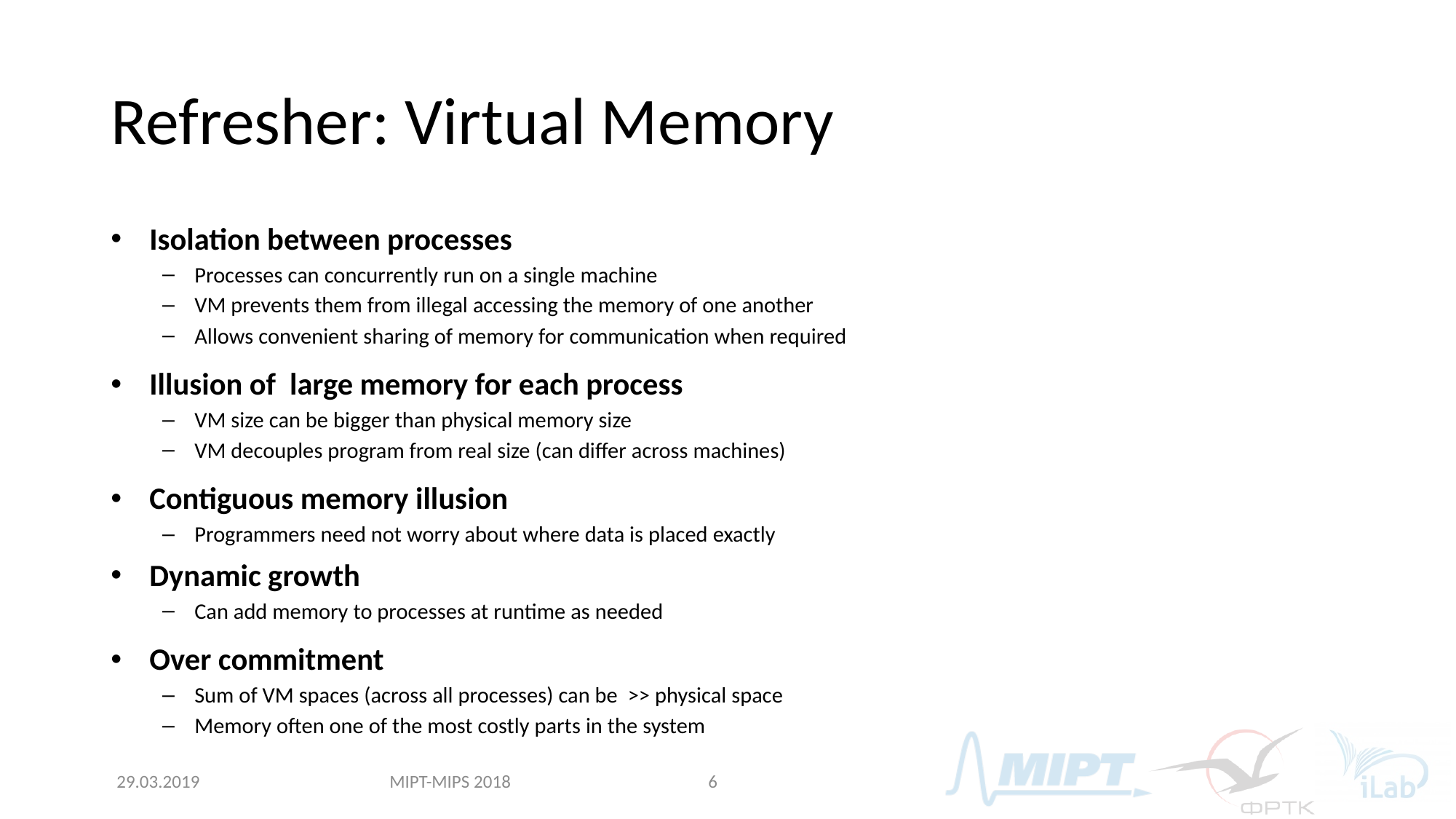

# Refresher: Virtual Memory
Isolation between processes
Processes can concurrently run on a single machine
VM prevents them from illegal accessing the memory of one another
Allows convenient sharing of memory for communication when required
Illusion of  large memory for each process
VM size can be bigger than physical memory size
VM decouples program from real size (can differ across machines)
Contiguous memory illusion
Programmers need not worry about where data is placed exactly
Dynamic growth
Can add memory to processes at runtime as needed
Over commitment
Sum of VM spaces (across all processes) can be  >> physical space
Memory often one of the most costly parts in the system

MIPT-MIPS 2018
29.03.2019
6